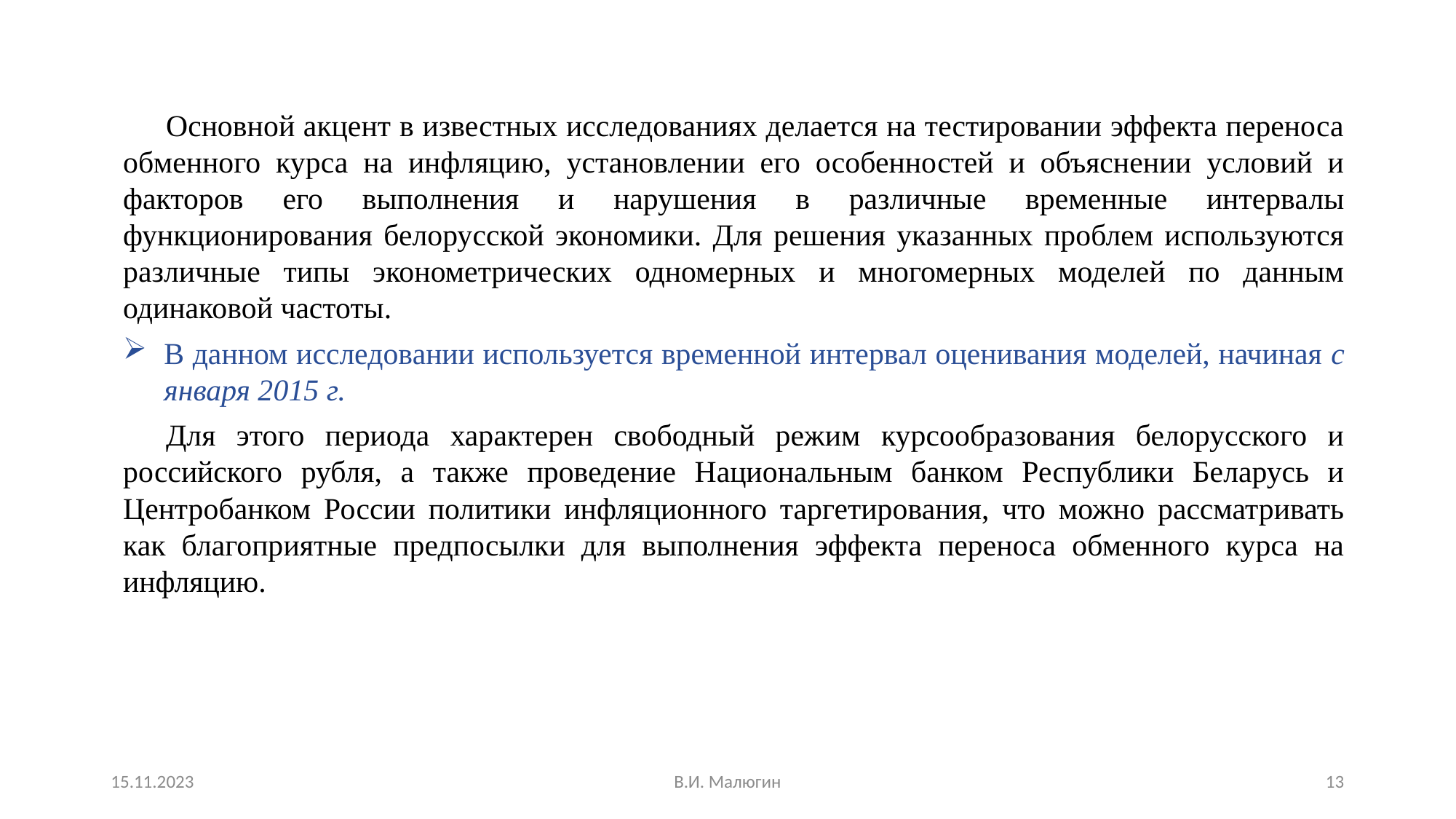

Основной акцент в известных исследованиях делается на тестировании эффекта переноса обменного курса на инфляцию, установлении его особенностей и объяснении условий и факторов его выполнения и нарушения в различные временные интервалы функционирования белорусской экономики. Для решения указанных проблем используются различные типы эконометрических одномерных и многомерных моделей по данным одинаковой частоты.
В данном исследовании используется временной интервал оценивания моделей, начиная с января 2015 г.
Для этого периода характерен свободный режим курсообразования белорусского и российского рубля, а также проведение Национальным банком Республики Беларусь и Центробанком России политики инфляционного таргетирования, что можно рассматривать как благоприятные предпосылки для выполнения эффекта переноса обменного курса на инфляцию.

15.11.2023
В.И. Малюгин
13